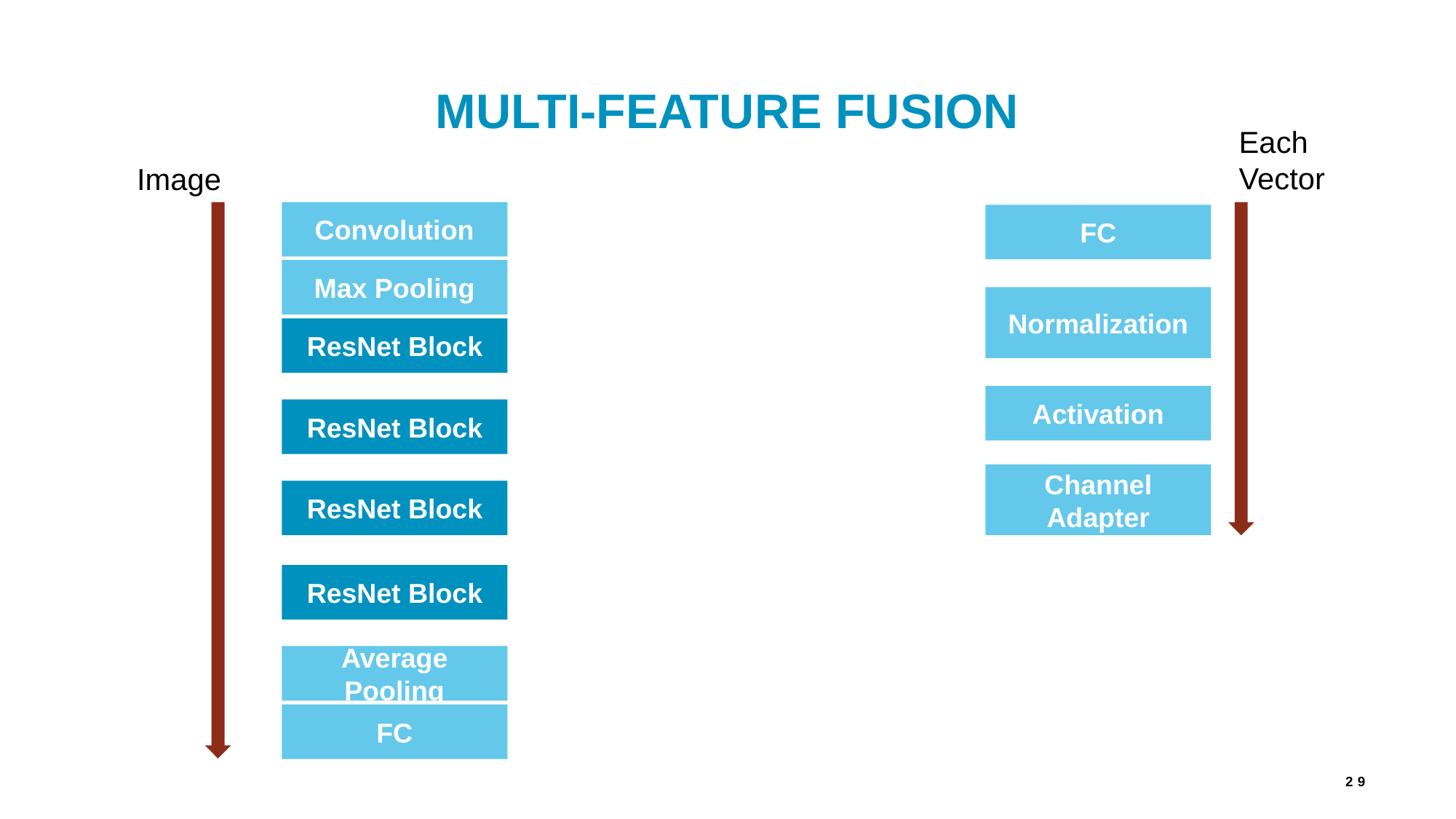

MULTI-FEATURE FUSION
Each
Vector
Image

Convolution
Max Pooling
ResNet Block
ResNet Block
ResNet Block
ResNet Block
Average Pooling
FC
FC
Normalization
Activation
Channel
Adapter
29
Output